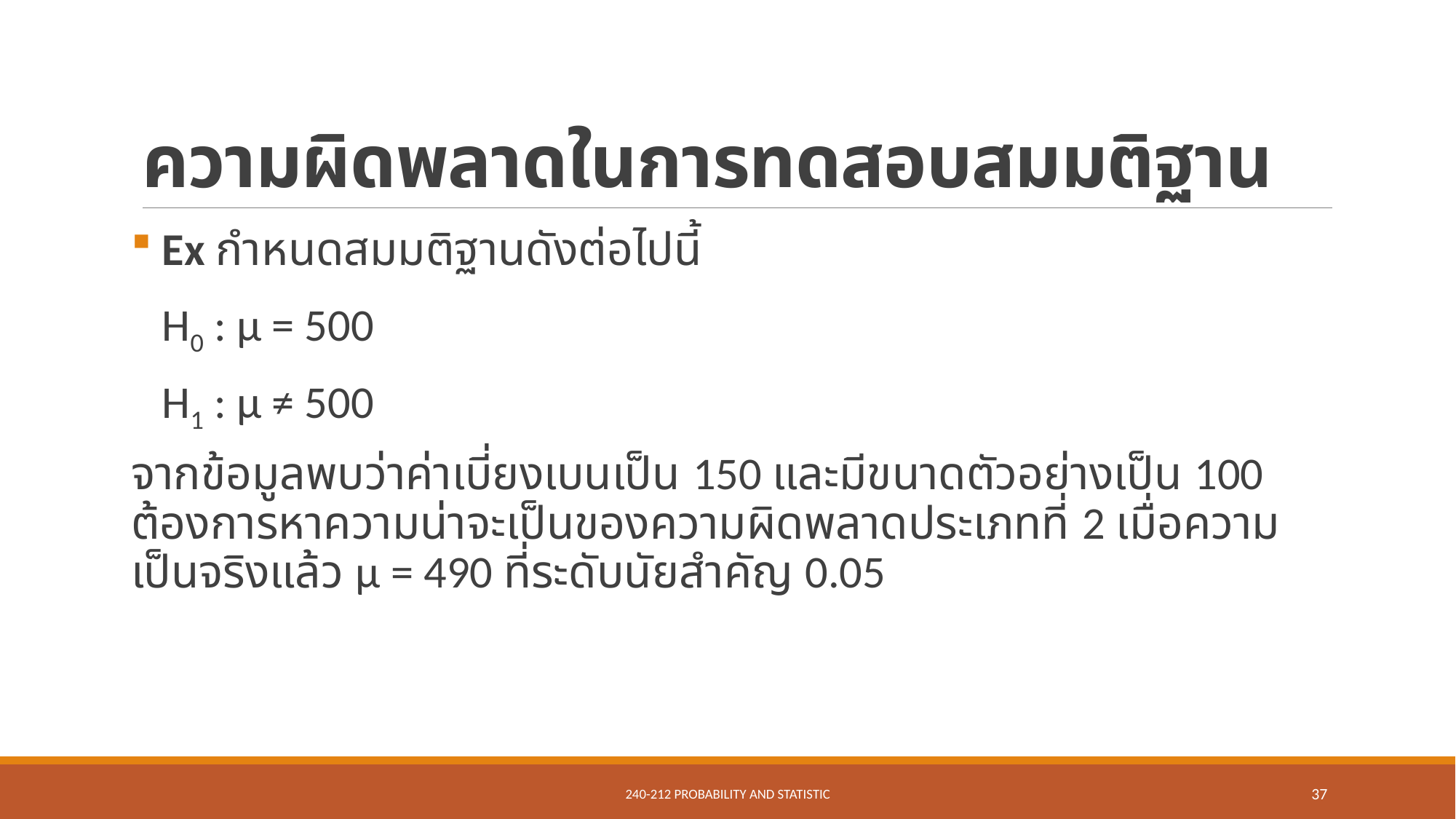

# ความผิดพลาดในการทดสอบสมมติฐาน
 Ex กำหนดสมมติฐานดังต่อไปนี้
   H0 : μ = 500
   H1 : μ ≠ 500
จากข้อมูลพบว่าค่าเบี่ยงเบนเป็น 150 และมีขนาดตัวอย่างเป็น 100 ต้องการหาความน่าจะเป็นของความผิดพลาดประเภทที่ 2 เมื่อความเป็นจริงแล้ว μ = 490 ที่ระดับนัยสำคัญ 0.05

240-212 Probability and Statistic
37